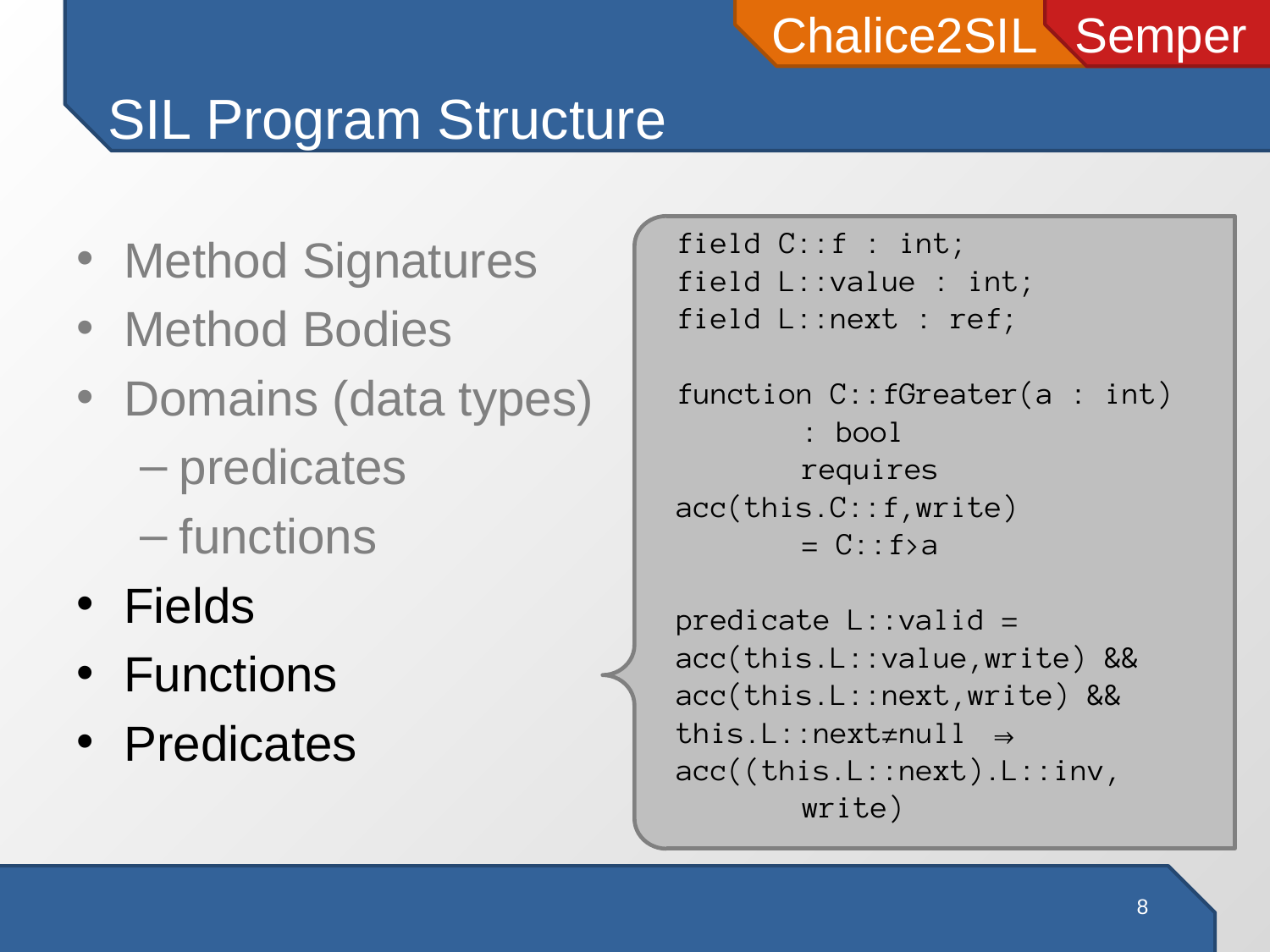

# SIL Program Structure

field C::f : int;
field L::value : int;
field L::next : ref;

function C::fGreater(a : int)
								: bool
	requires acc(this.C::f,write)
		= C::f>a

predicate L::valid = 	acc(this.L::value,write) && 	acc(this.L::next,write) && 	this.L::next≠null ⇒ 			acc((this.L::next).L::inv,
								write)
Method Signatures
Method Bodies
Domains (data types)
predicates
functions
Fields
Functions
Predicates

8